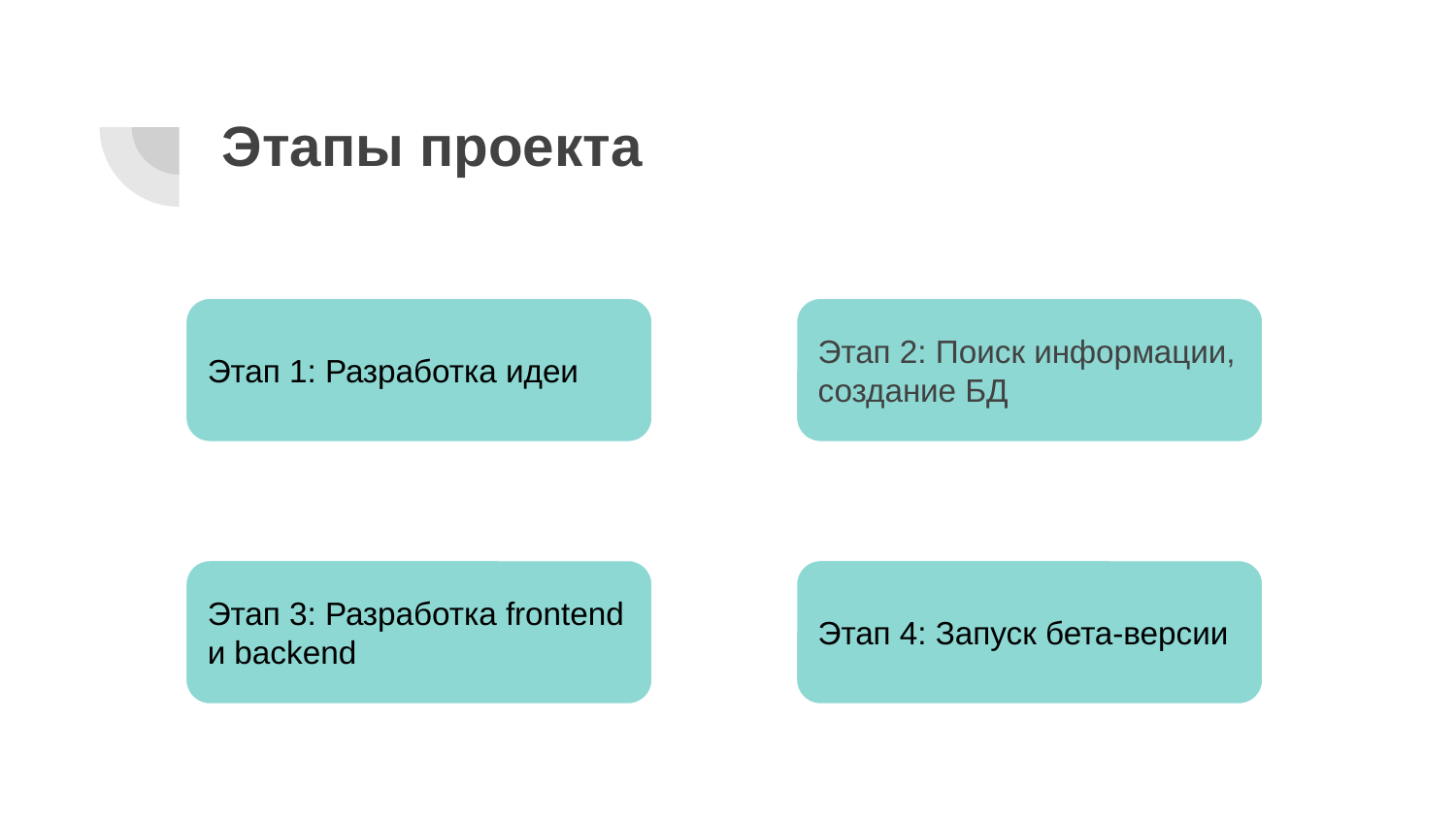

# Этапы проекта
Этап 1: Разработка идеи
Этап 2: Поиск информации, создание БД
Этап 3: Разработка frontend и backend
Этап 4: Запуск бета-версии